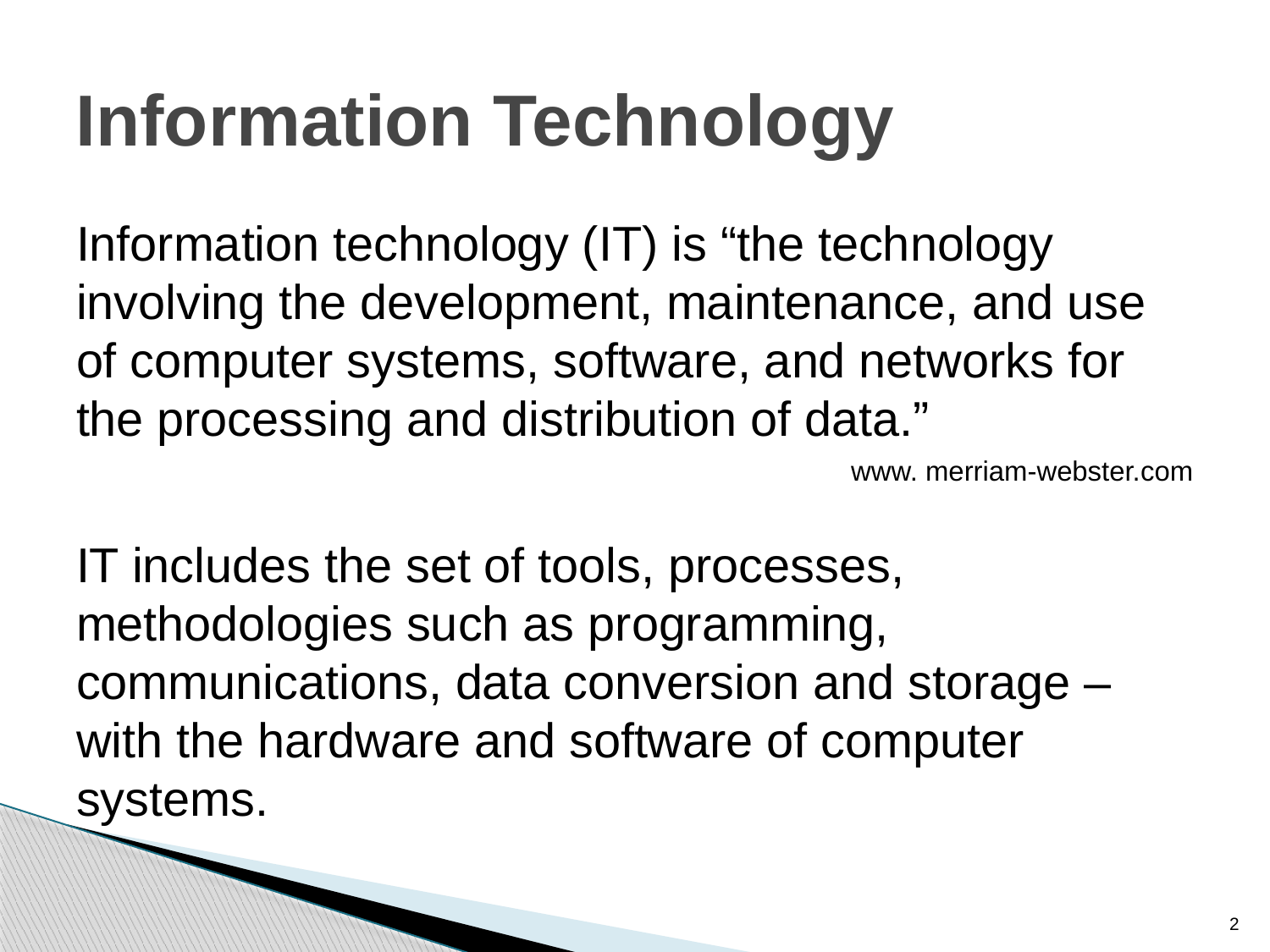

# Information Technology
Information technology (IT) is “the technology involving the development, maintenance, and use of computer systems, software, and networks for the processing and distribution of data.”
www. merriam-webster.com

IT includes the set of tools, processes, methodologies such as programming, communications, data conversion and storage – with the hardware and software of computer systems.
2